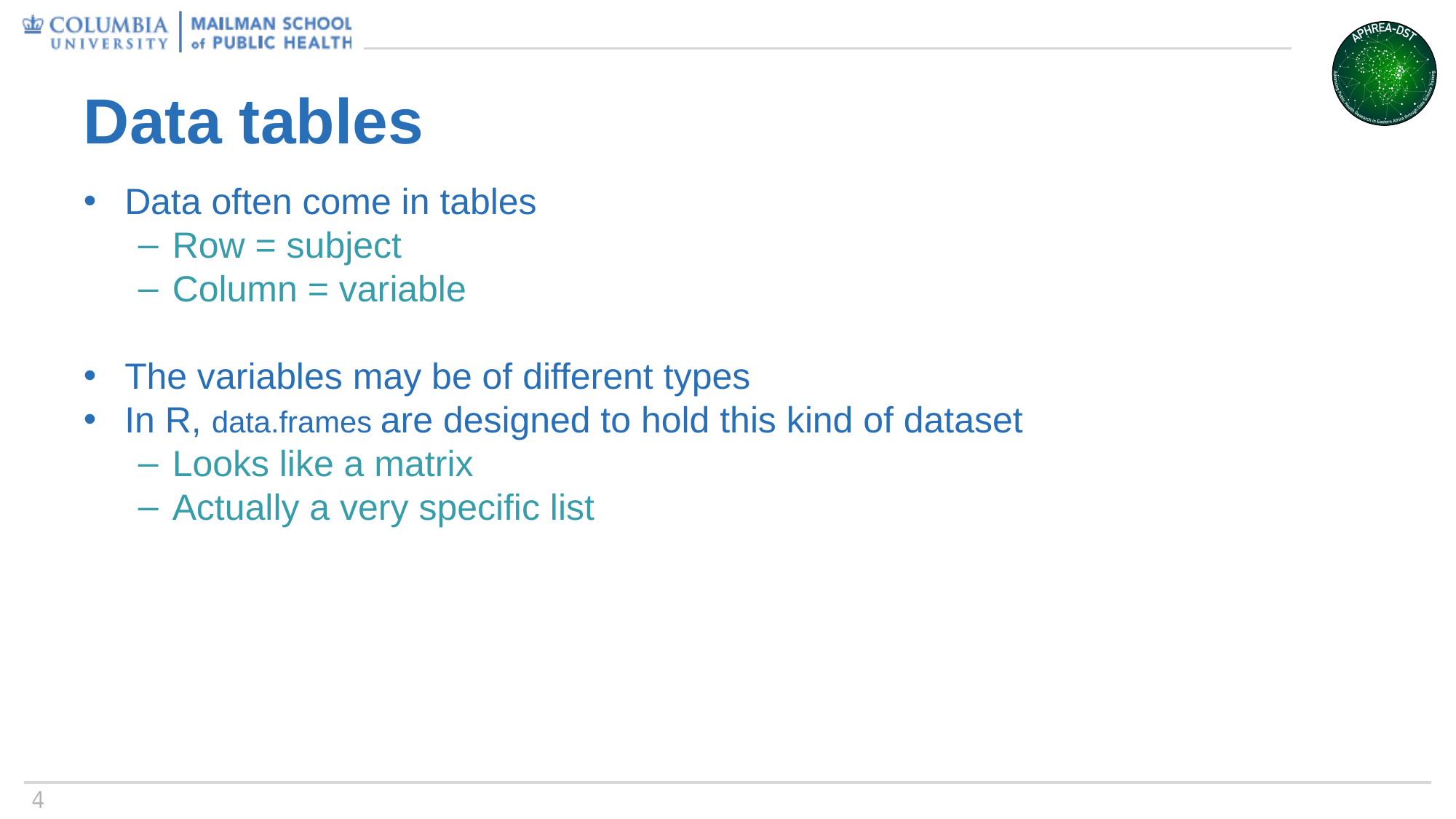

# Data tables
Data often come in tables
Row = subject
Column = variable

The variables may be of different types
In R, data.frames are designed to hold this kind of dataset
Looks like a matrix
Actually a very specific list